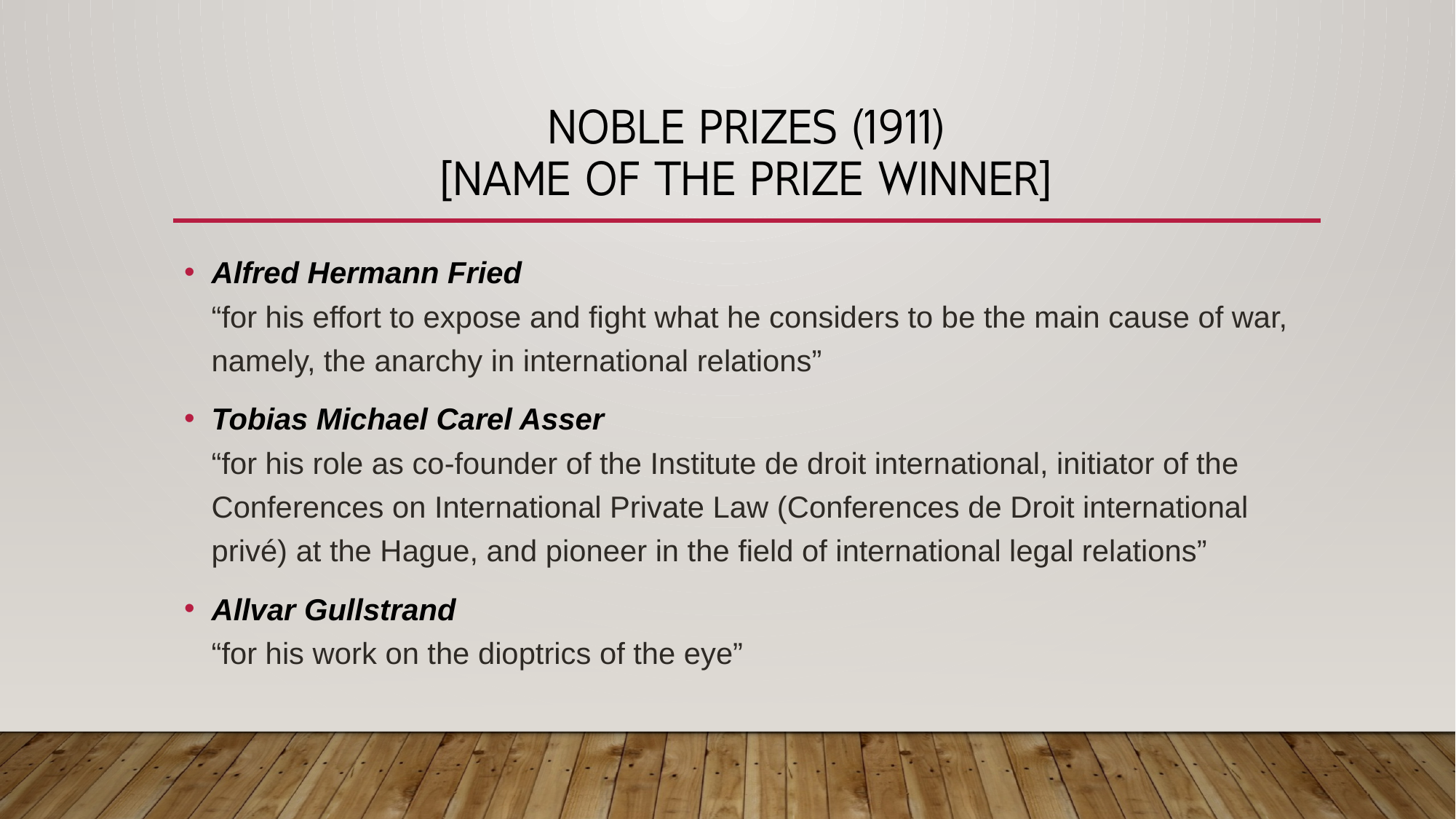

# Noble Prizes (1911) [NAME OF THE PRIZE WINNER]
Alfred Hermann Fried
“for his effort to expose and fight what he considers to be the main cause of war, namely, the anarchy in international relations”
Tobias Michael Carel Asser
“for his role as co-founder of the Institute de droit international, initiator of the Conferences on International Private Law (Conferences de Droit international privé) at the Hague, and pioneer in the field of international legal relations”
Allvar Gullstrand
“for his work on the dioptrics of the eye”